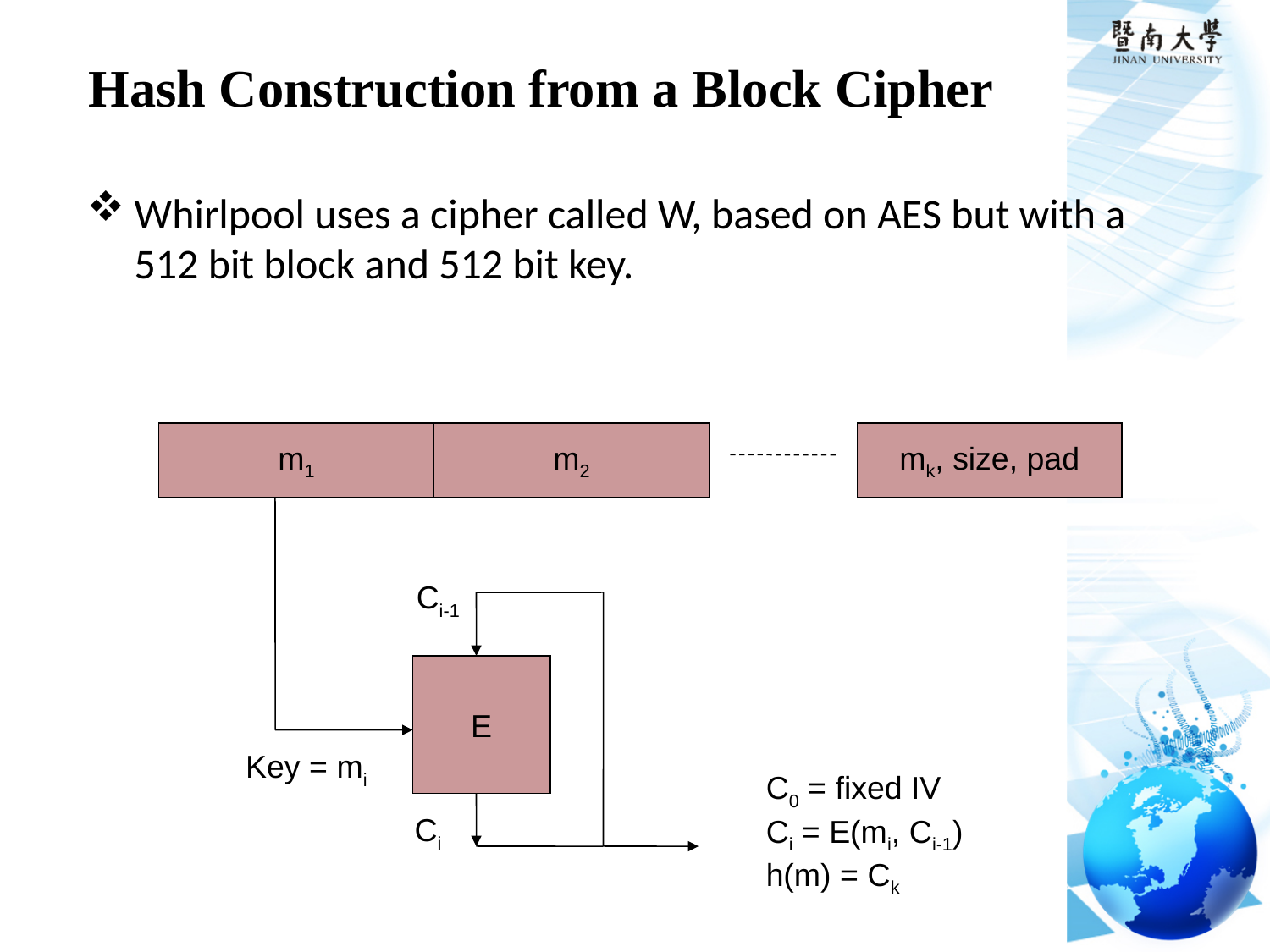

# Hash Construction from a Block Cipher
Whirlpool uses a cipher called W, based on AES but with a 512 bit block and 512 bit key.

m1
m2
mk, size, pad

Ci-1

E

Key = mi
C0 = fixed IV
Ci = E(mi, Ci-1)
h(m) = Ck

Ci